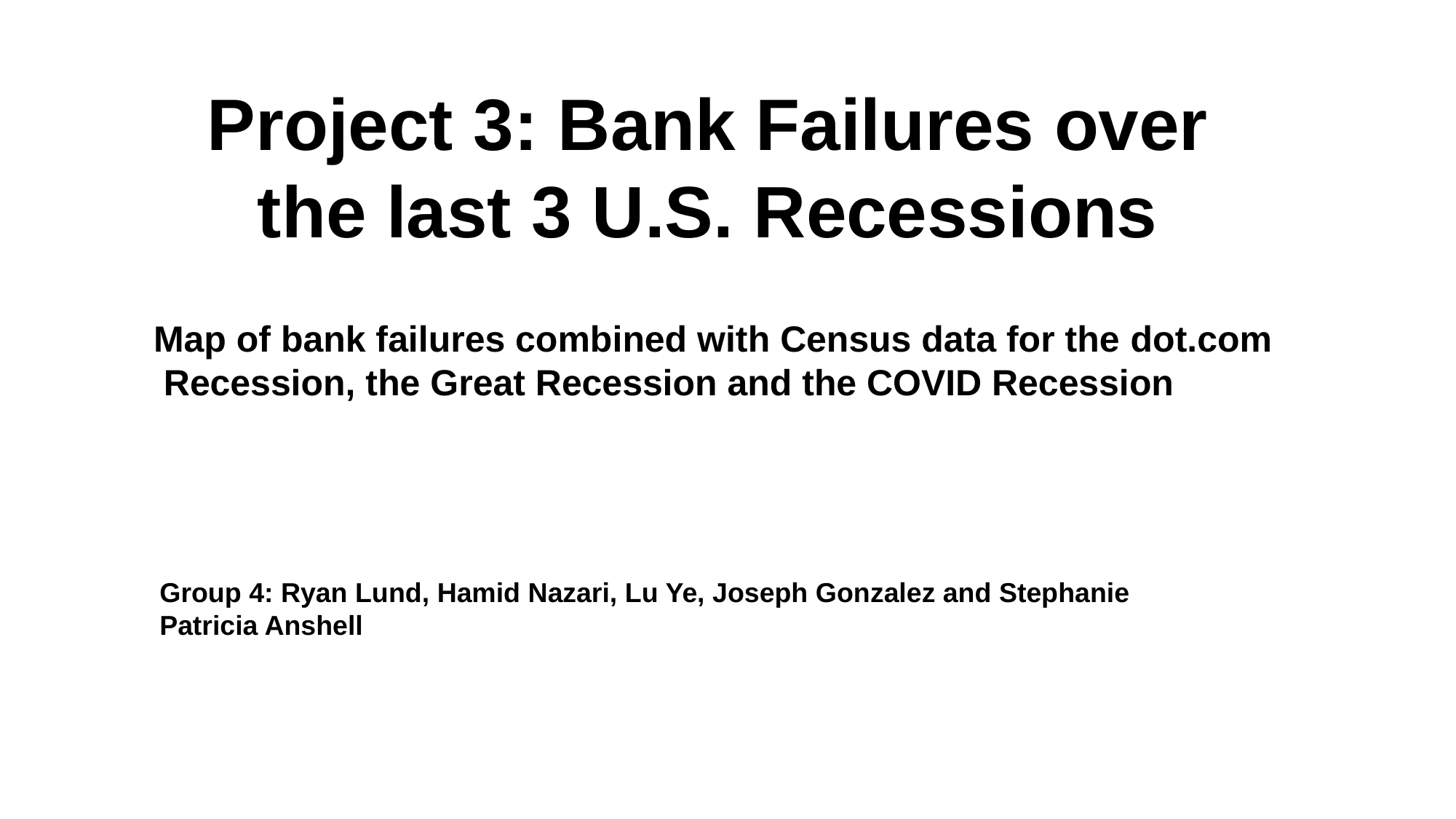

Project 3: Bank Failures over the last 3 U.S. Recessions
Map of bank failures combined with Census data for the dot.com Recession, the Great Recession and the COVID Recession
Group 4: Ryan Lund, Hamid Nazari, Lu Ye, Joseph Gonzalez and Stephanie Patricia Anshell